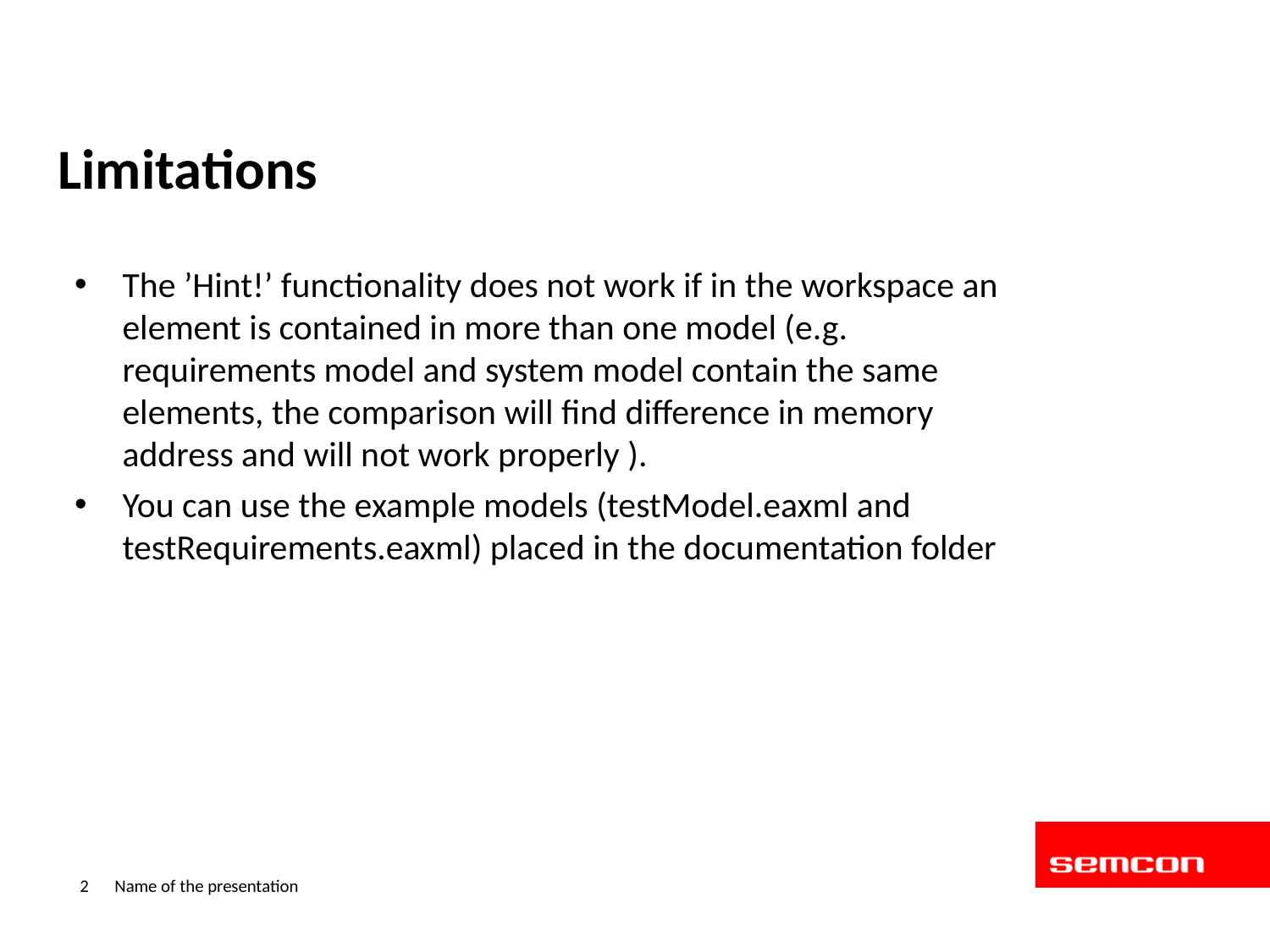

# Limitations
The ’Hint!’ functionality does not work if in the workspace an element is contained in more than one model (e.g. requirements model and system model contain the same elements, the comparison will find difference in memory address and will not work properly ).
You can use the example models (testModel.eaxml and testRequirements.eaxml) placed in the documentation folder
Name of the presentation
2